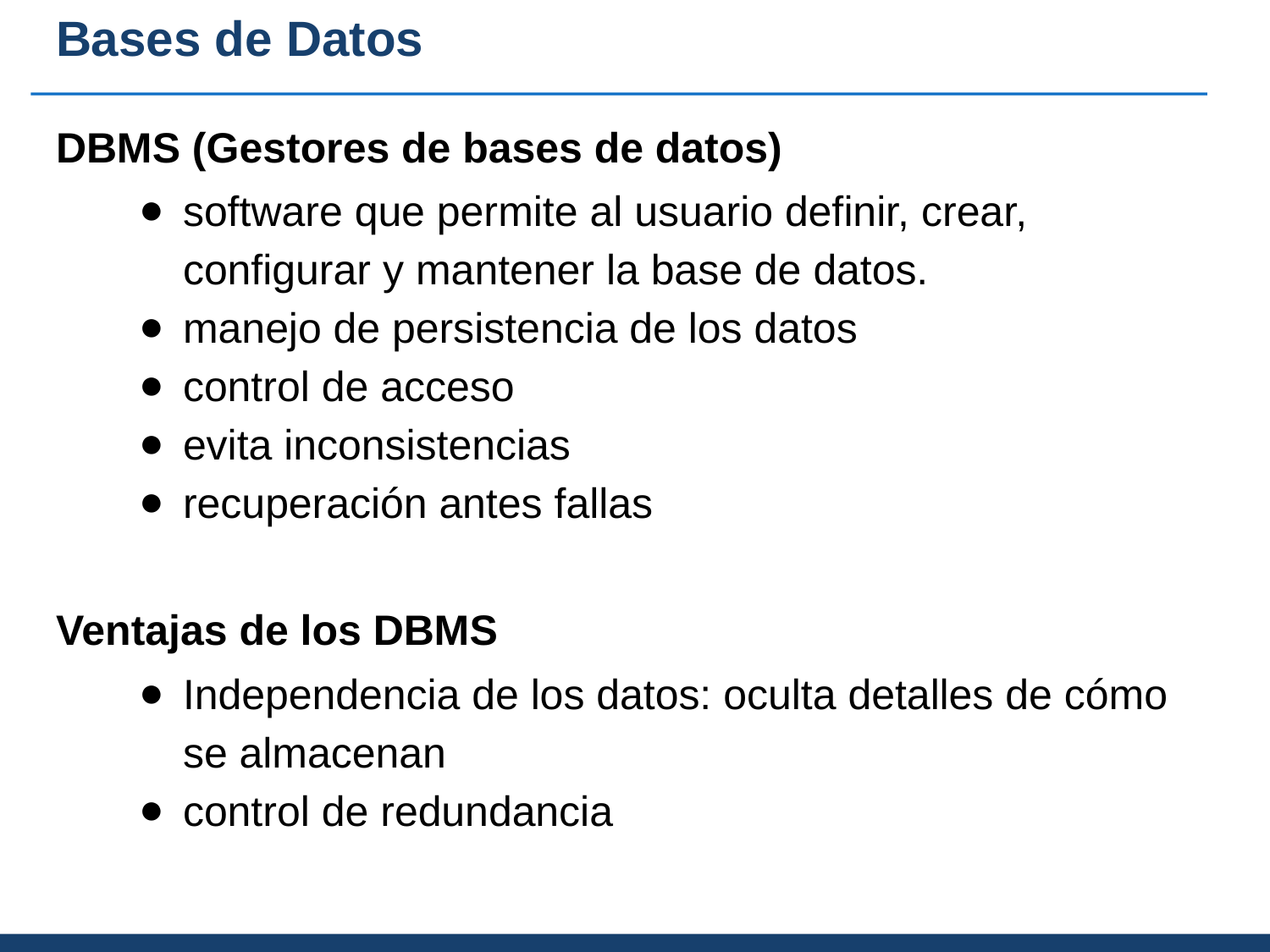

# Bases de Datos
DBMS (Gestores de bases de datos)
software que permite al usuario definir, crear, configurar y mantener la base de datos.
manejo de persistencia de los datos
control de acceso
evita inconsistencias
recuperación antes fallas

Ventajas de los DBMS
Independencia de los datos: oculta detalles de cómo se almacenan
control de redundancia